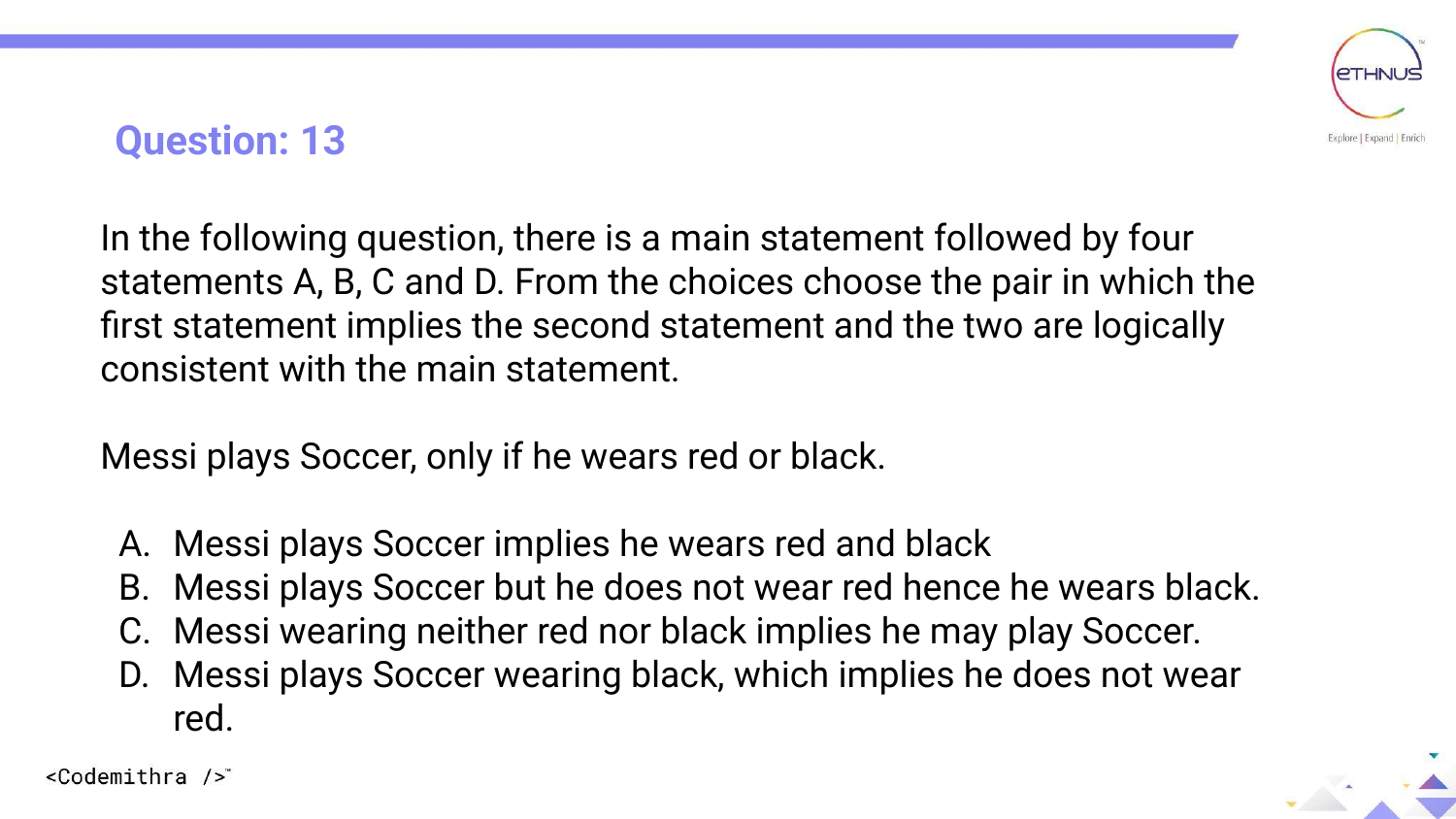

Question: 09
Question: 13
In the following question, there is a main statement followed by four statements A, B, C and D. From the choices choose the pair in which the first statement implies the second statement and the two are logically consistent with the main statement.

Messi plays Soccer, only if he wears red or black.

Messi plays Soccer implies he wears red and black
Messi plays Soccer but he does not wear red hence he wears black.
Messi wearing neither red nor black implies he may play Soccer.
Messi plays Soccer wearing black, which implies he does not wear red.